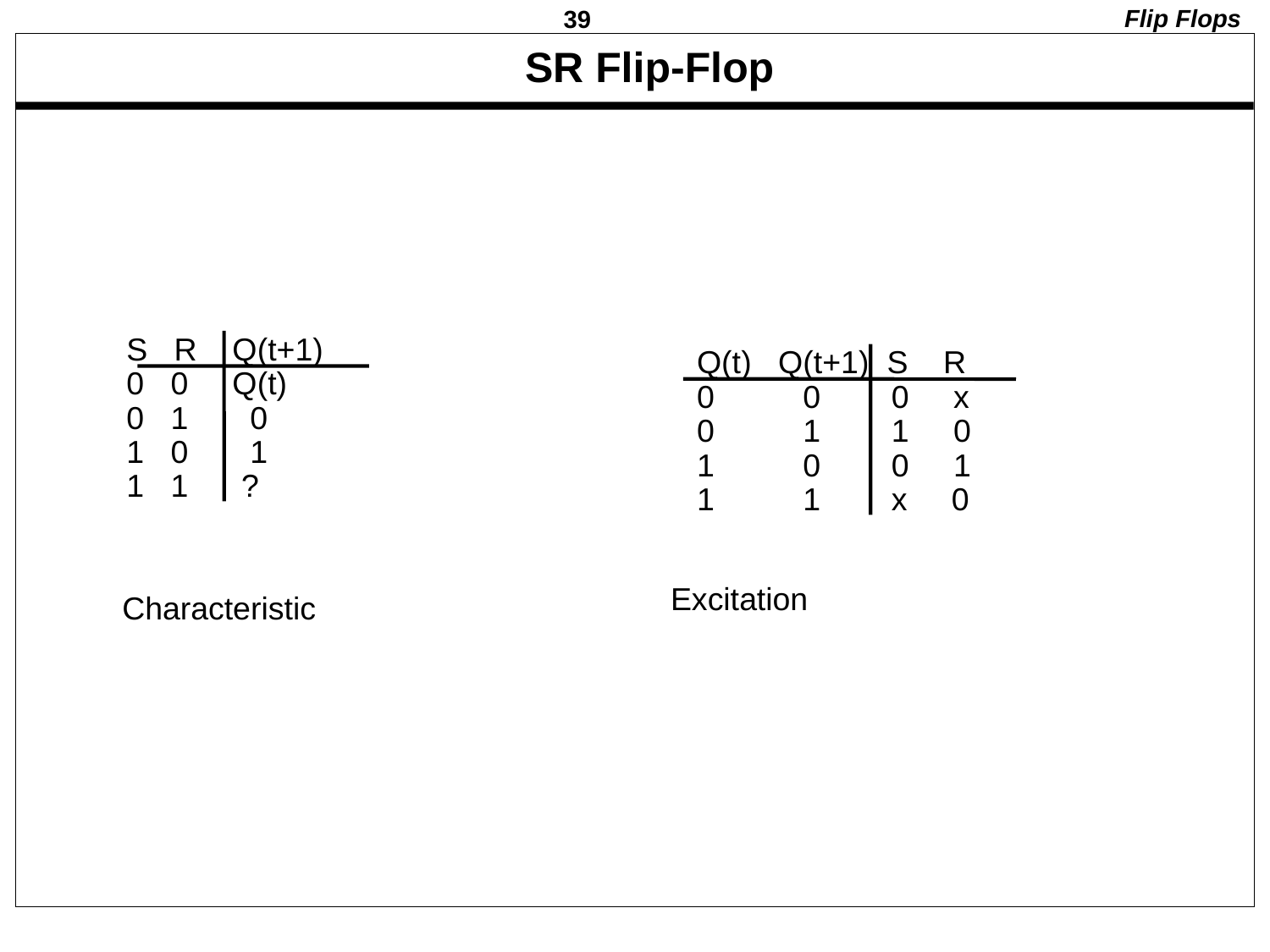

Flip Flops
# SR Flip-Flop
S   R    Q(t+1)
0   0     Q(t)
0   1       0
1   0       1
1   1      ?

Q(t)   Q(t+1)  S    R
0          0        0     x
0          1        1     0
1          0        0     1
1          1        x     0

Excitation
Characteristic